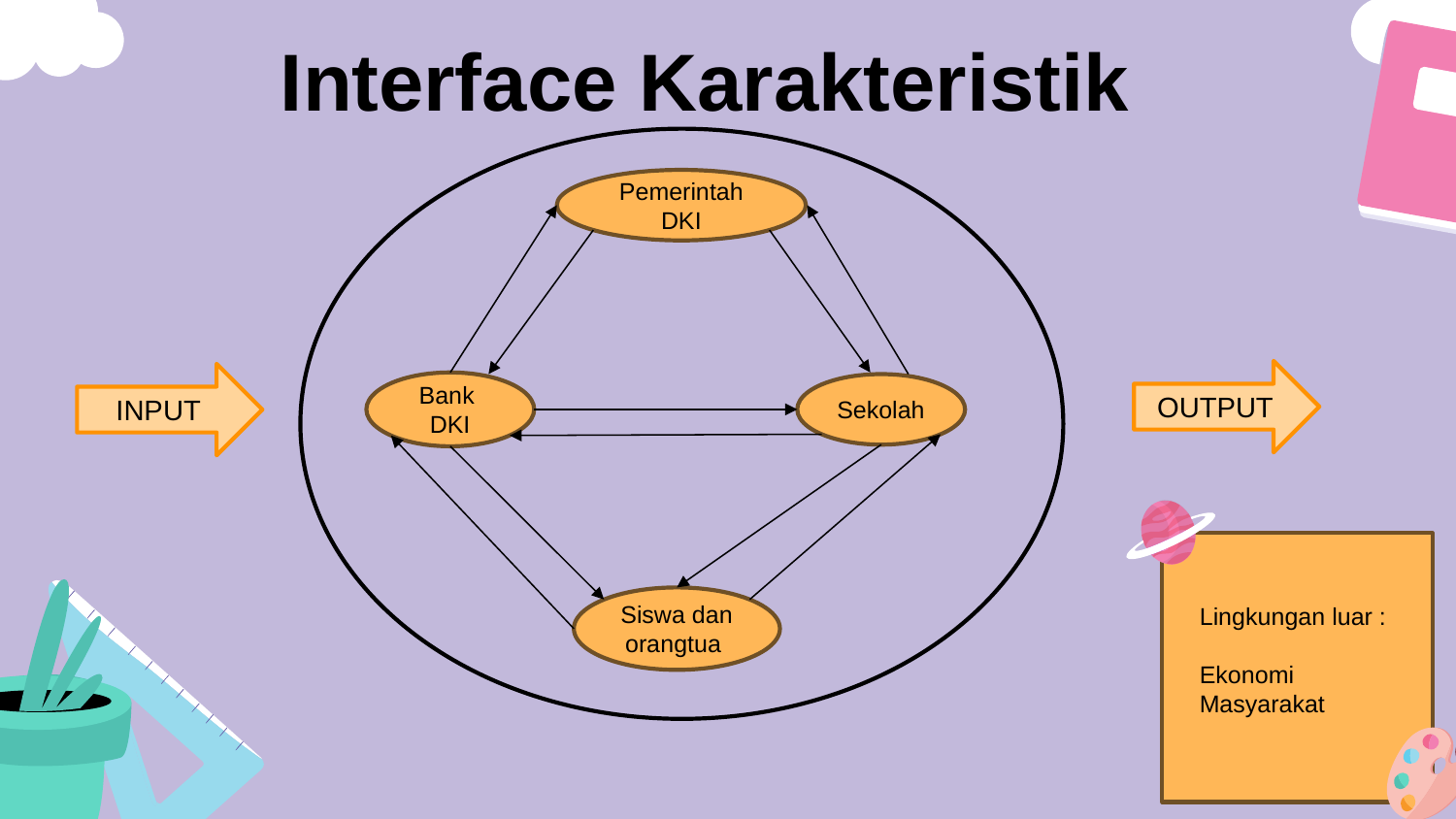

# Interface Karakteristik

Pemerintah DKI
OUTPUT
INPUT
Bank  DKI
Sekolah

Siswa dan orangtua
Lingkungan luar :

Ekonomi
Masyarakat